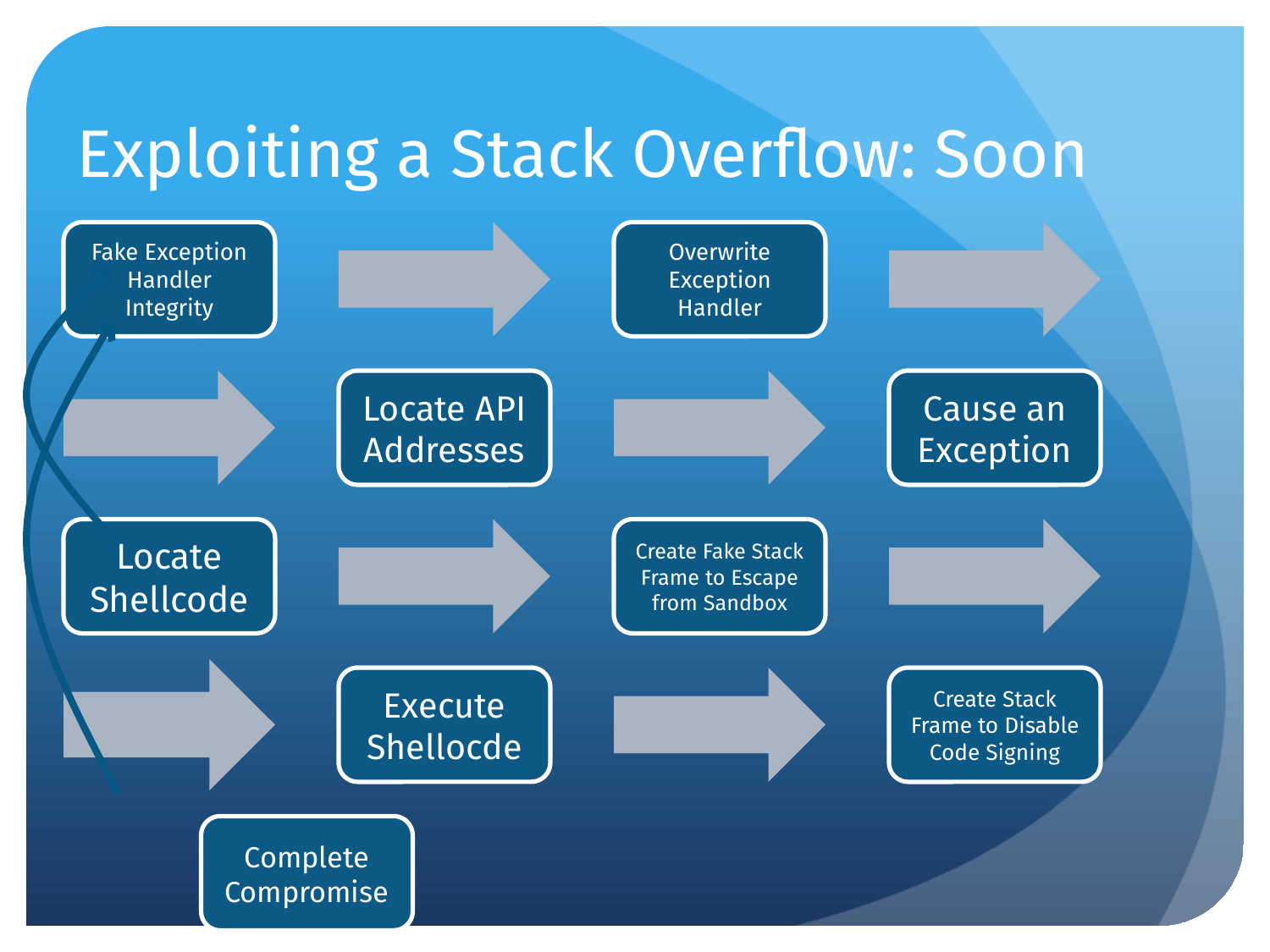

# Exploiting a Stack Overflow: Soon
Overwrite Exception Handler
Cause an Exception
Create Fake Stack Frame to Escape from Sandbox
Create Stack Frame to Disable Code Signing
Complete Compromise
Locate API Addresses
Locate Shellcode
Fake Exception Handler Integrity
Execute Shellocde